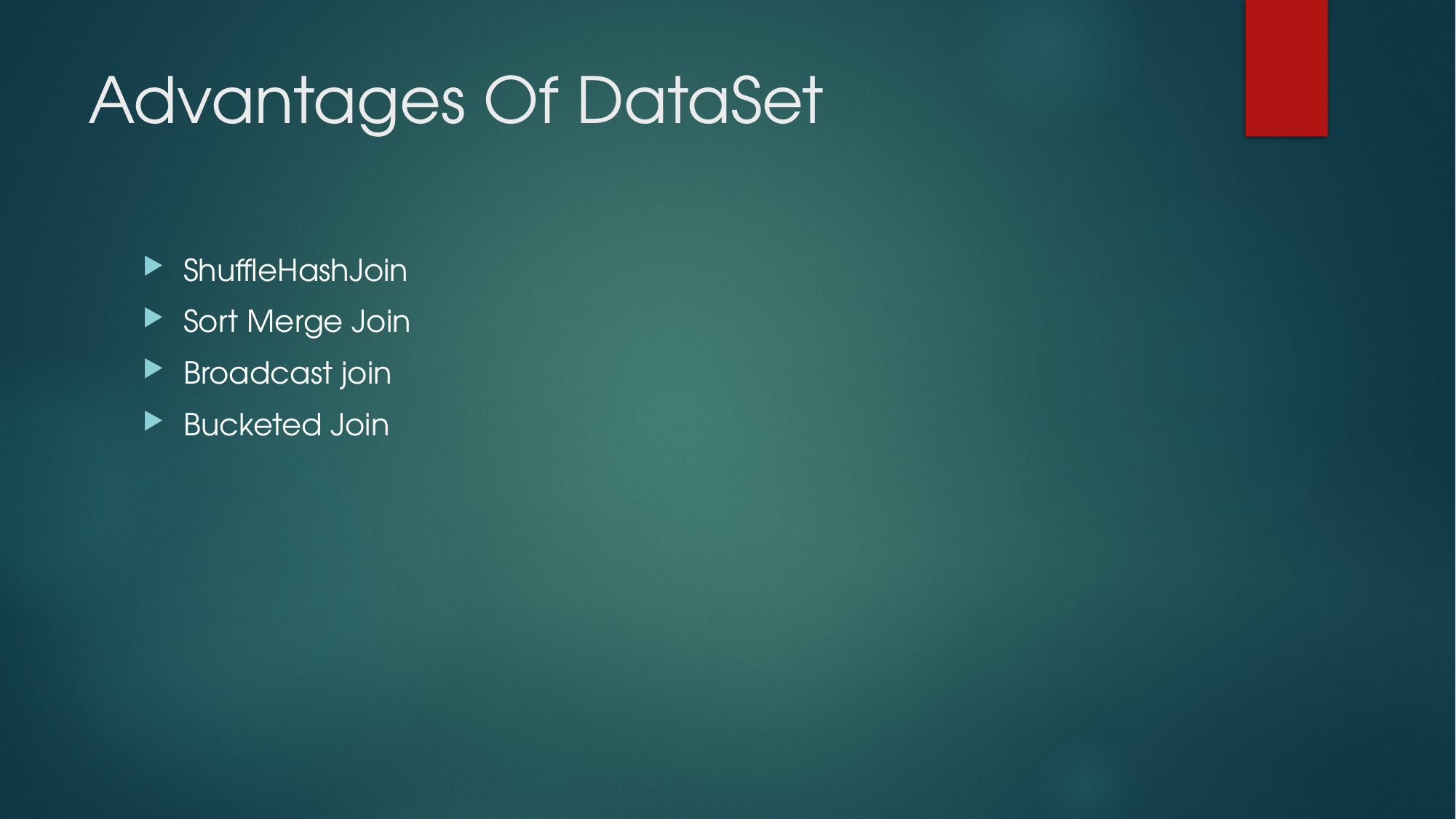

# Advantages Of DataSet
ShuffleHashJoin
Sort Merge Join
Broadcast join
Bucketed Join